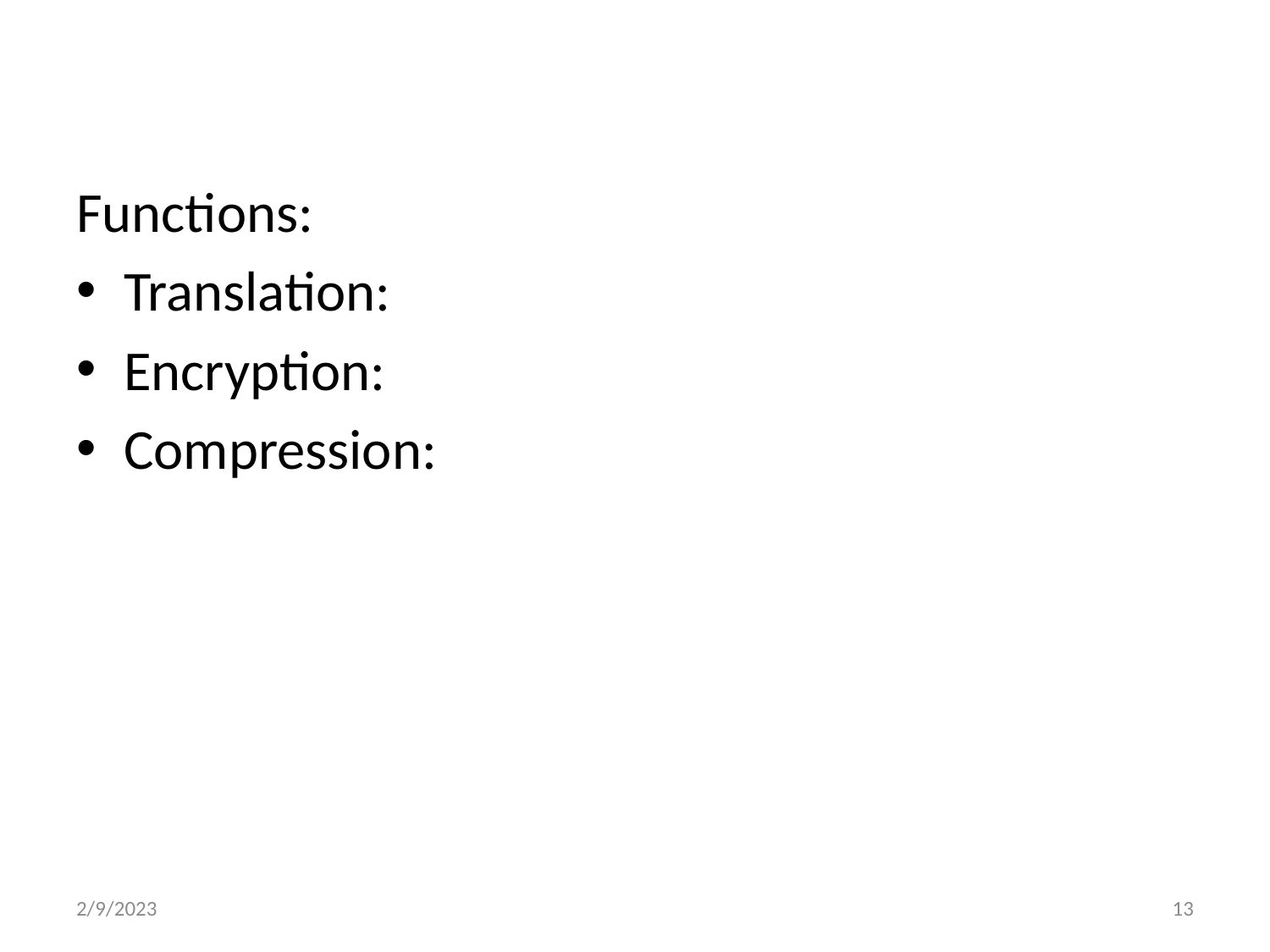

#
Functions:
Translation:
Encryption:
Compression:
2/9/2023
13